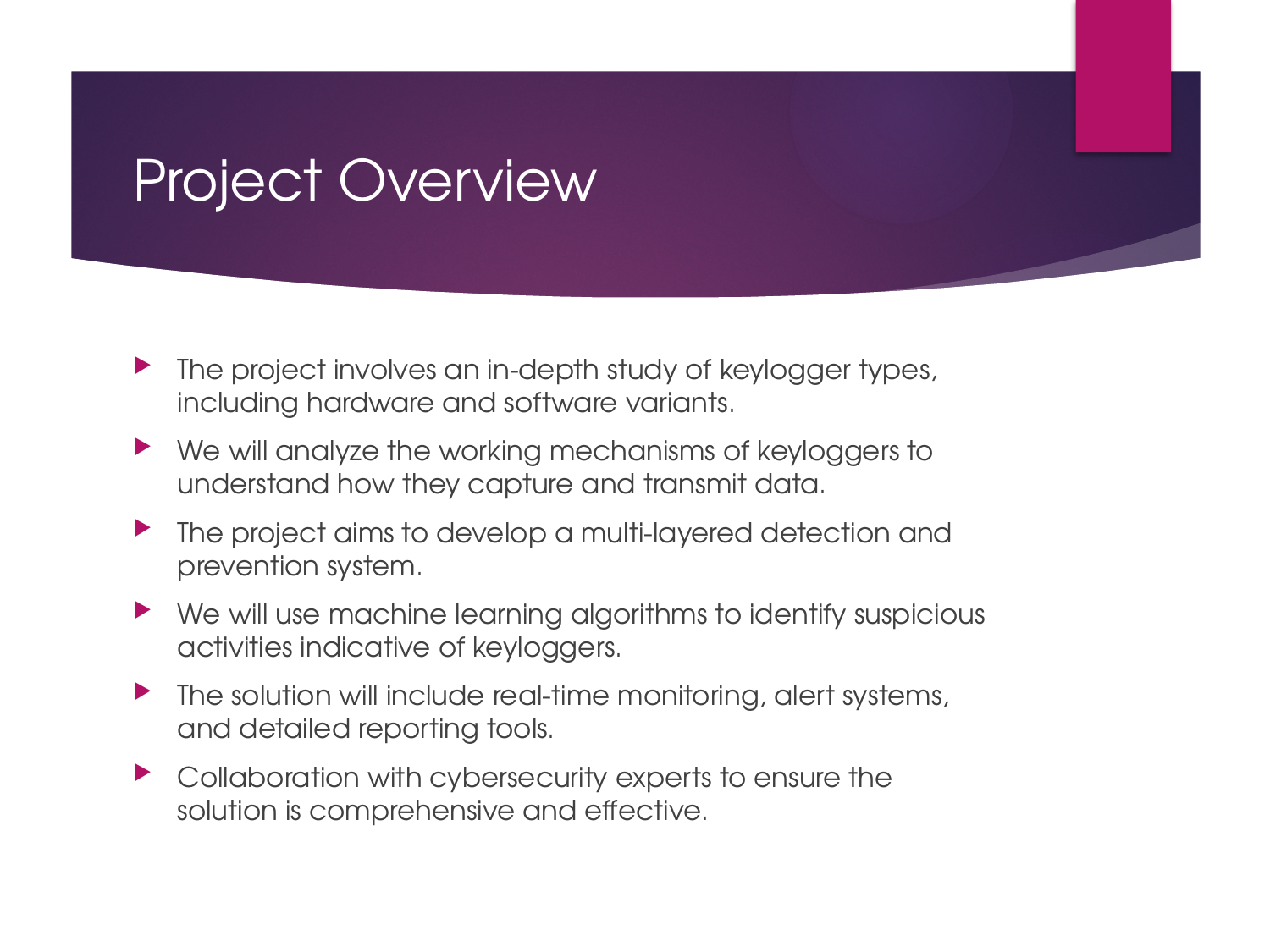

# Project Overview
The project involves an in-depth study of keylogger types, including hardware and software variants.
We will analyze the working mechanisms of keyloggers to understand how they capture and transmit data.
The project aims to develop a multi-layered detection and prevention system.
We will use machine learning algorithms to identify suspicious activities indicative of keyloggers.
The solution will include real-time monitoring, alert systems, and detailed reporting tools.
Collaboration with cybersecurity experts to ensure the solution is comprehensive and effective.